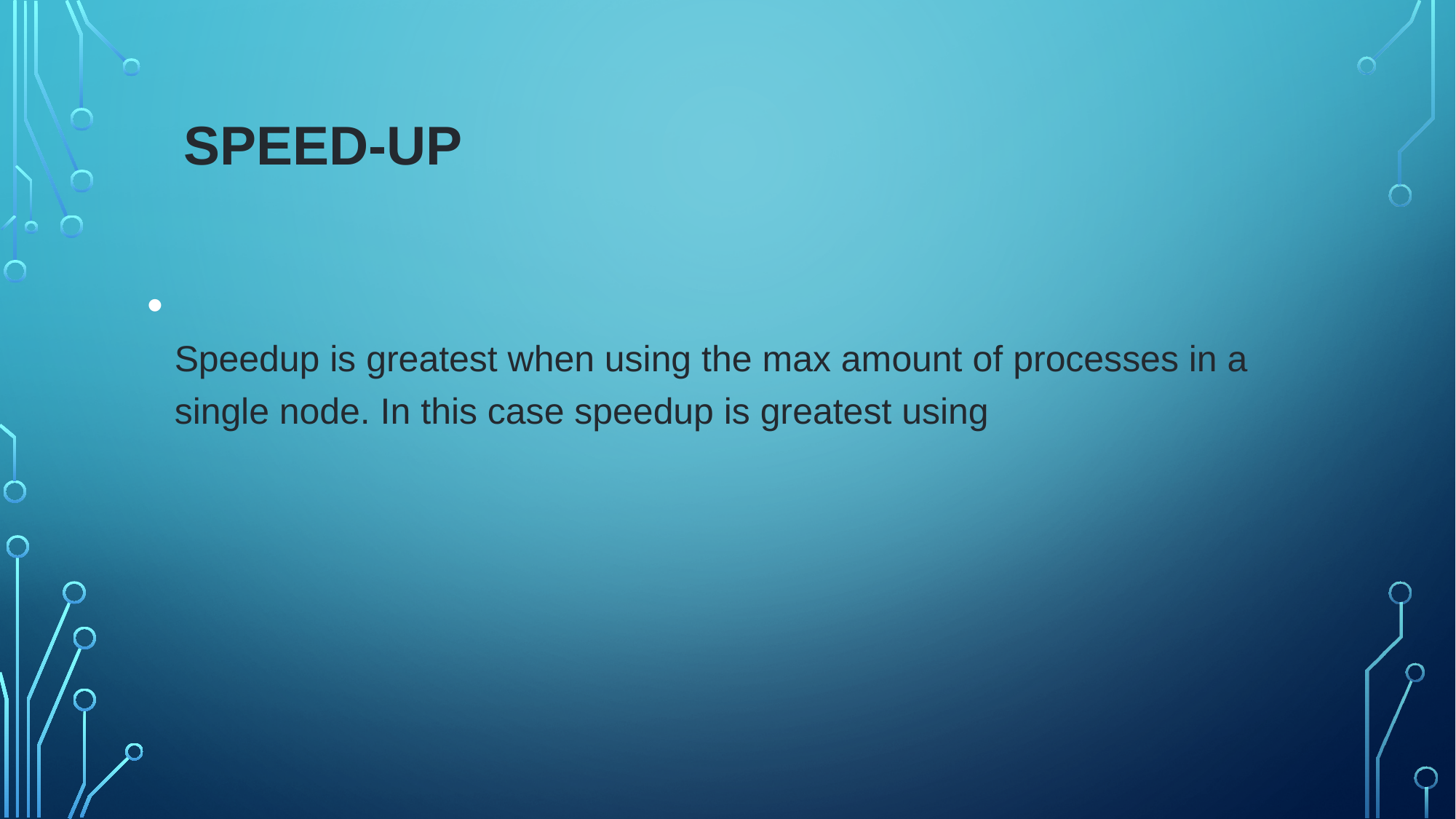

# Speed-Up
Speedup is greatest when using the max amount of processes in a single node. In this case speedup is greatest using